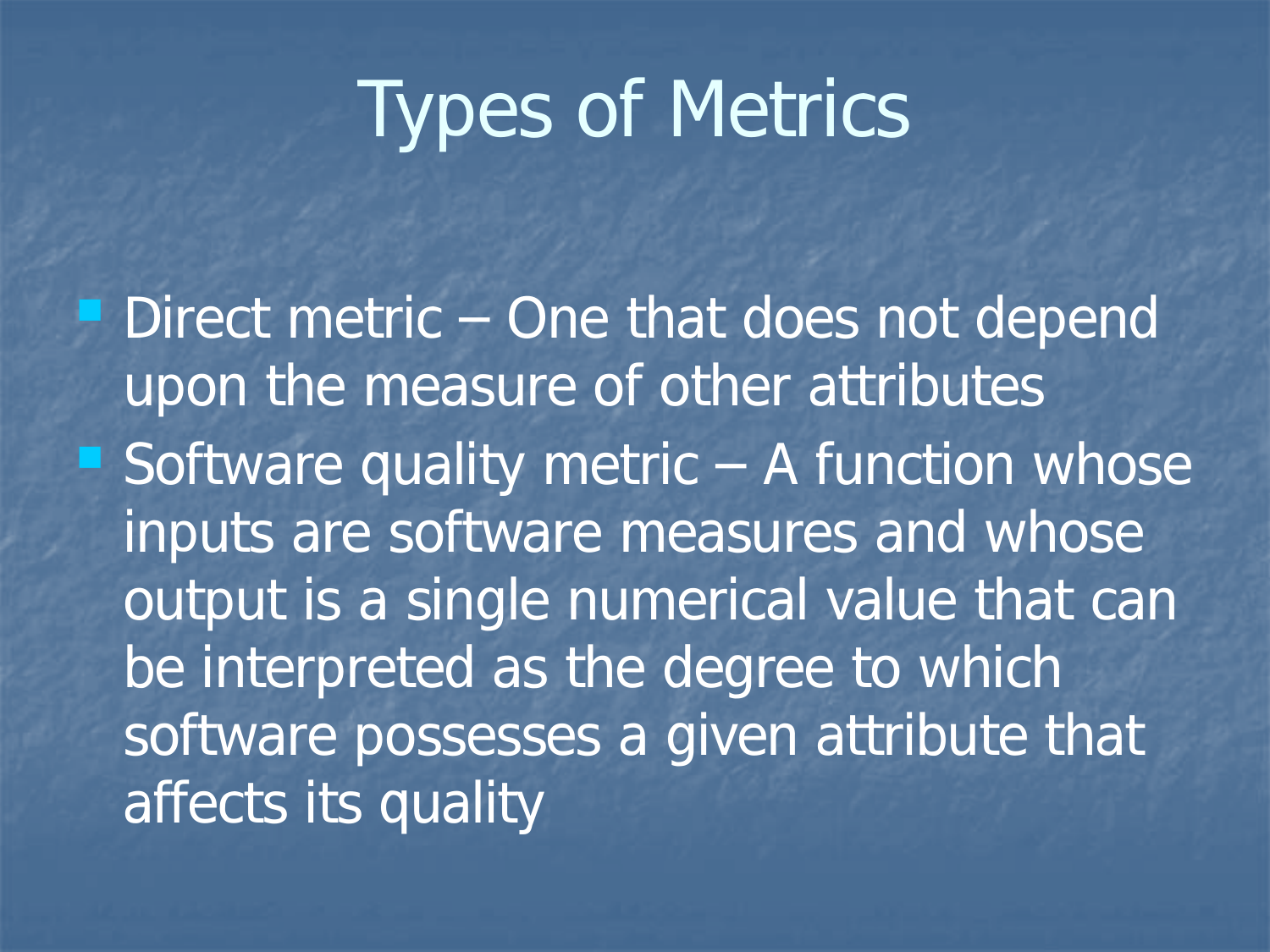

# Types of Metrics
Direct metric – One that does not depend upon the measure of other attributes
Software quality metric – A function whose inputs are software measures and whose output is a single numerical value that can be interpreted as the degree to which software possesses a given attribute that affects its quality